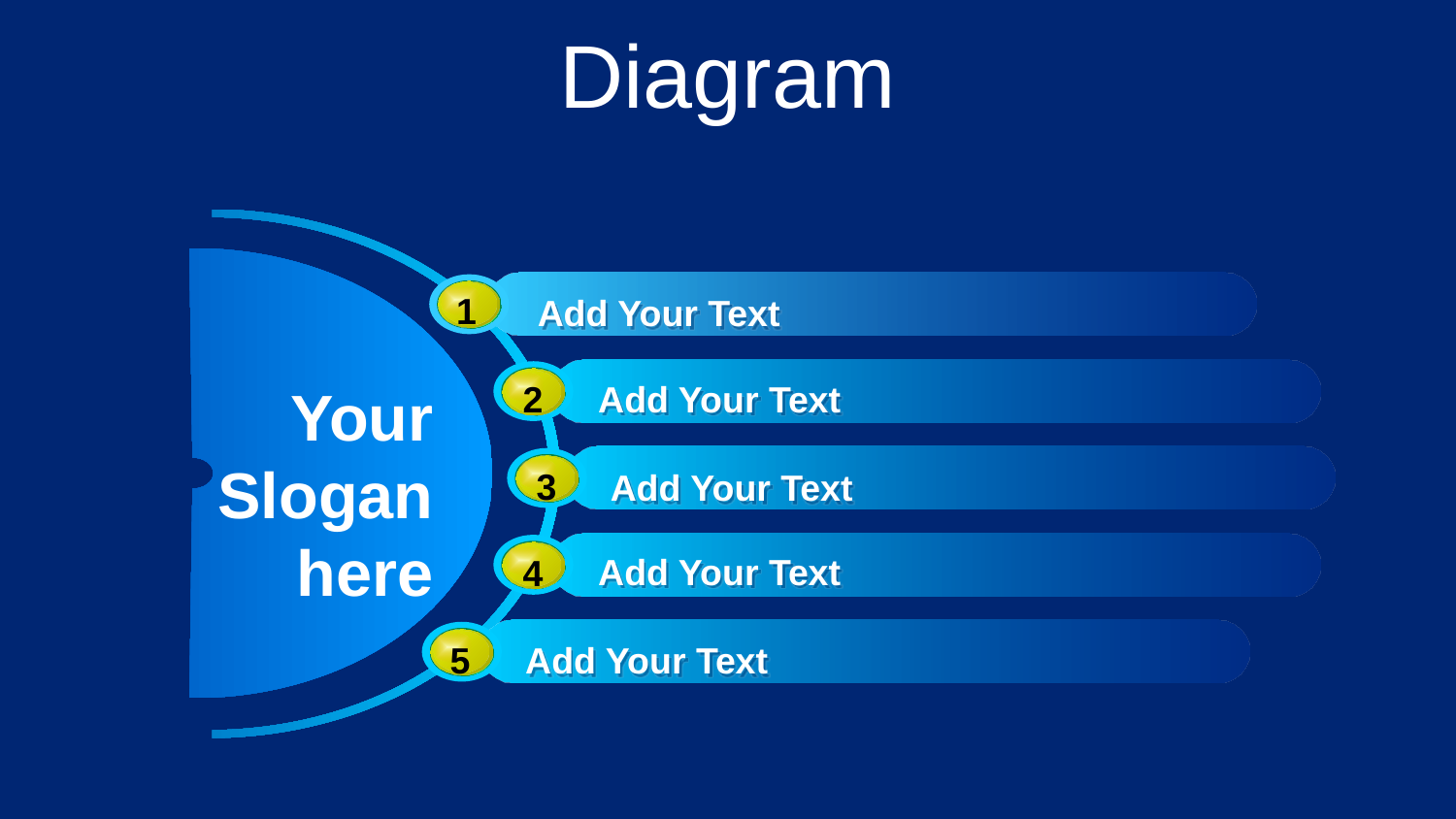

# Diagram

1
Add Your Text

2
Add Your Text
Your
Slogan
here

3
Add Your Text

Add Your Text
4

5
Add Your Text